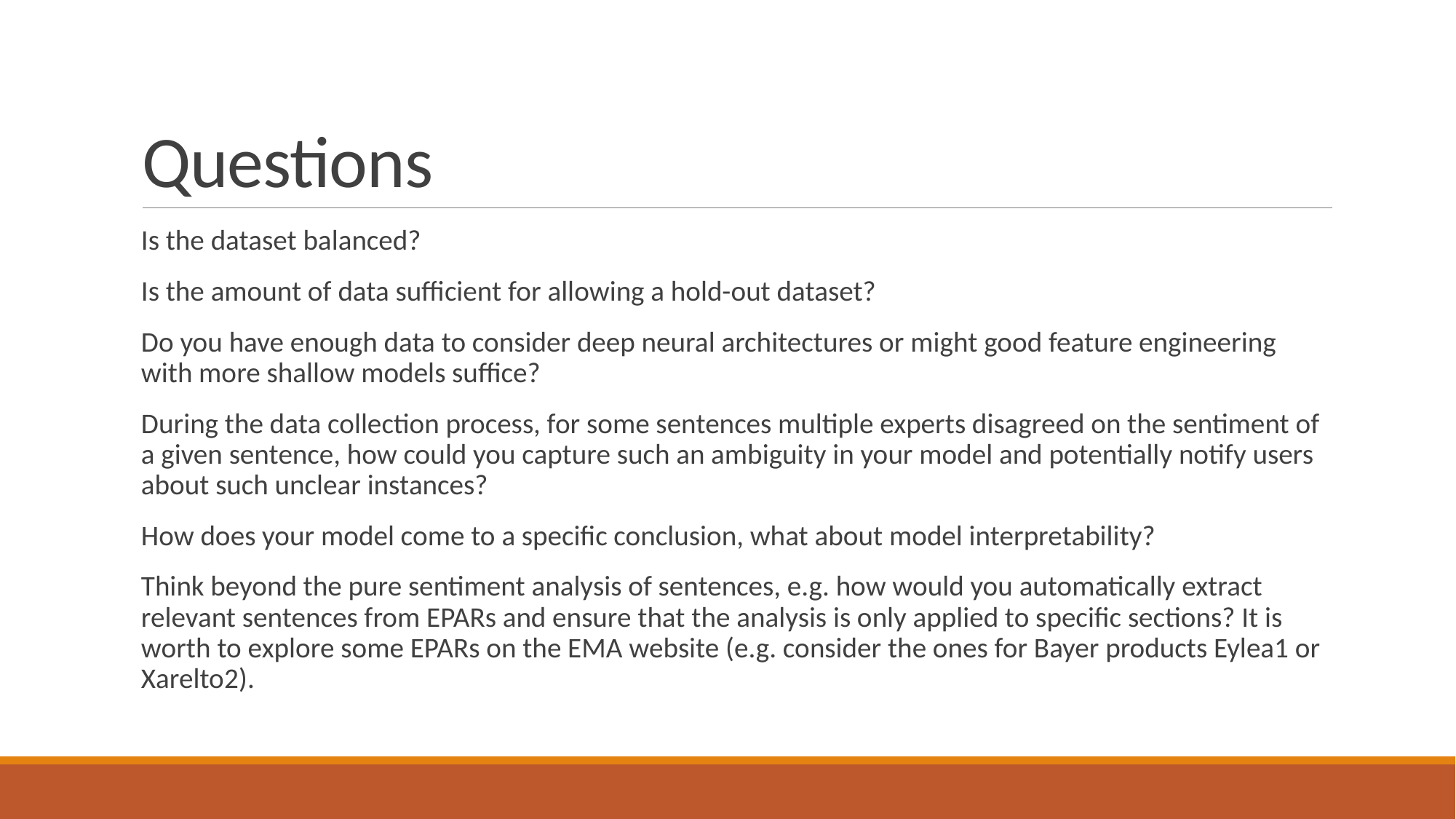

# Questions
Is the dataset balanced?
Is the amount of data sufficient for allowing a hold-out dataset?
Do you have enough data to consider deep neural architectures or might good feature engineering with more shallow models suffice?
During the data collection process, for some sentences multiple experts disagreed on the sentiment of a given sentence, how could you capture such an ambiguity in your model and potentially notify users about such unclear instances?
How does your model come to a specific conclusion, what about model interpretability?
Think beyond the pure sentiment analysis of sentences, e.g. how would you automatically extract relevant sentences from EPARs and ensure that the analysis is only applied to specific sections? It is worth to explore some EPARs on the EMA website (e.g. consider the ones for Bayer products Eylea1 or Xarelto2).